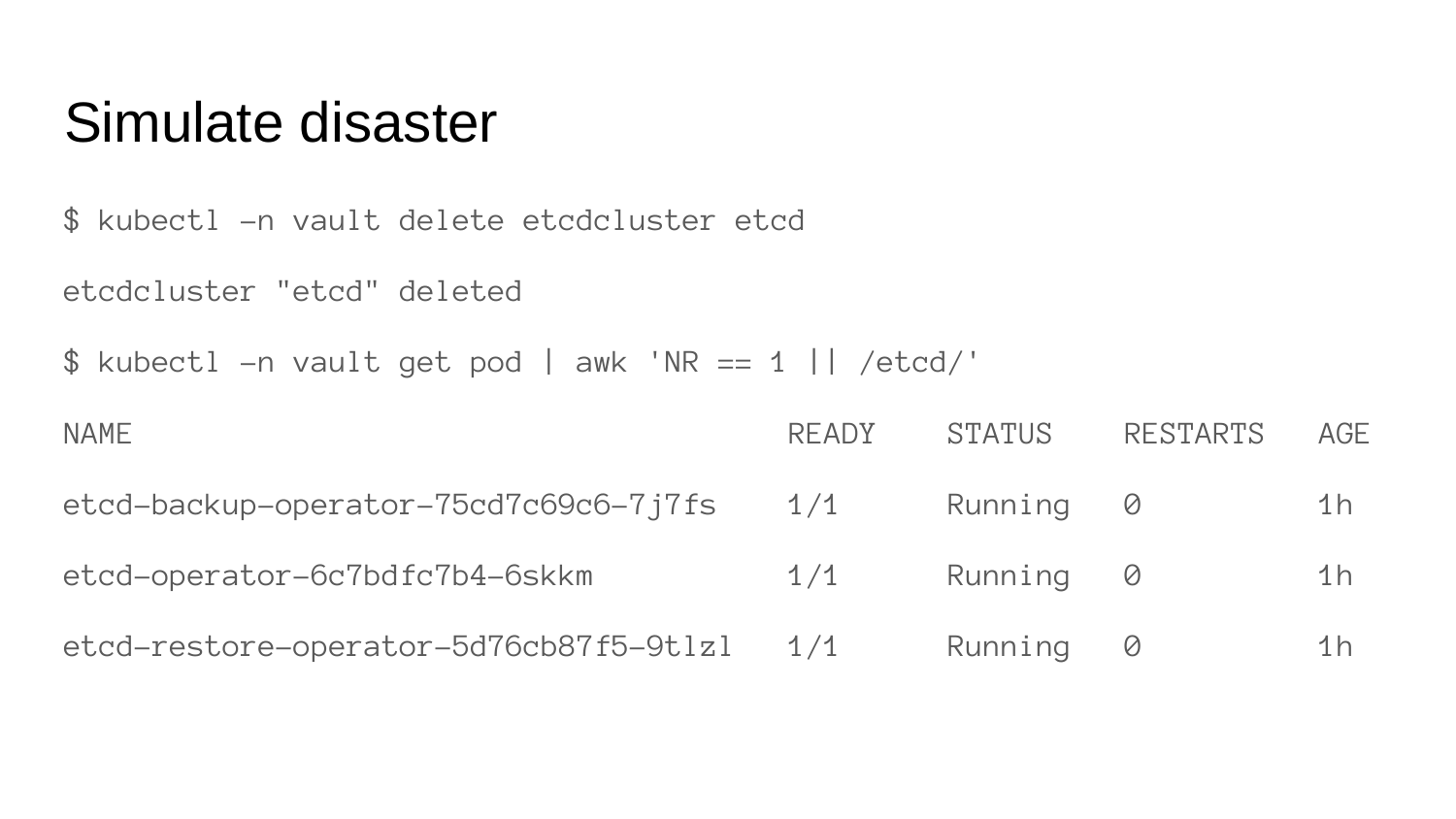

# Simulate disaster
$ kubectl -n vault delete etcdcluster etcd
etcdcluster "etcd" deleted
$ kubectl -n vault get pod | awk 'NR == 1 || /etcd/'
NAME                                     READY    STATUS    RESTARTS   AGE
etcd-backup-operator-75cd7c69c6-7j7fs    1/1      Running   0          1h
etcd-operator-6c7bdfc7b4-6skkm           1/1      Running   0          1h
etcd-restore-operator-5d76cb87f5-9tlzl   1/1      Running   0          1h